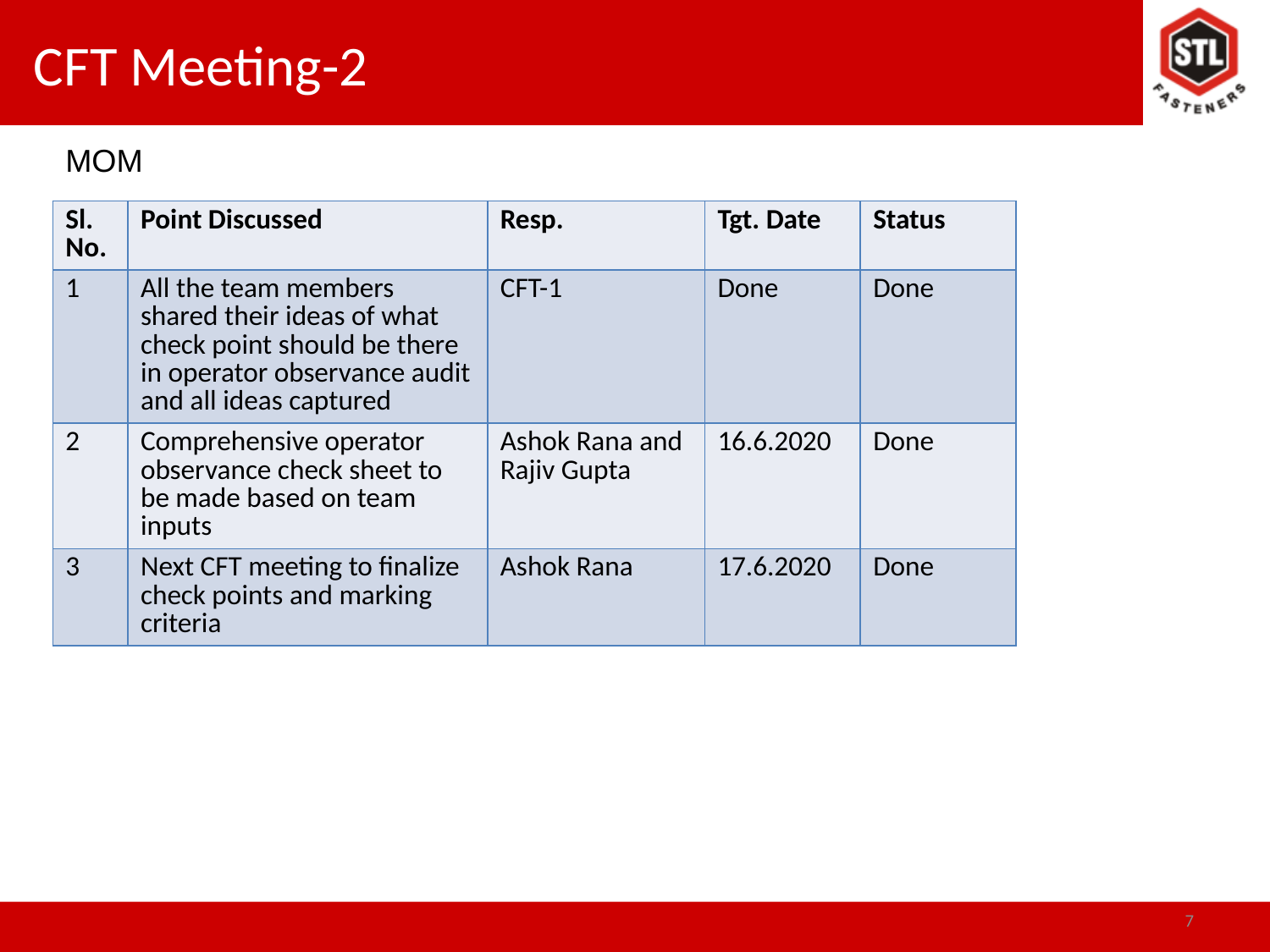

# CFT Meeting-2
MOM
| Sl. No. | Point Discussed | Resp. | Tgt. Date | Status |
| --- | --- | --- | --- | --- |
| 1 | All the team members shared their ideas of what check point should be there in operator observance audit and all ideas captured | CFT-1 | Done | Done |
| 2 | Comprehensive operator observance check sheet to be made based on team inputs | Ashok Rana and Rajiv Gupta | 16.6.2020 | Done |
| 3 | Next CFT meeting to finalize check points and marking criteria | Ashok Rana | 17.6.2020 | Done |
7